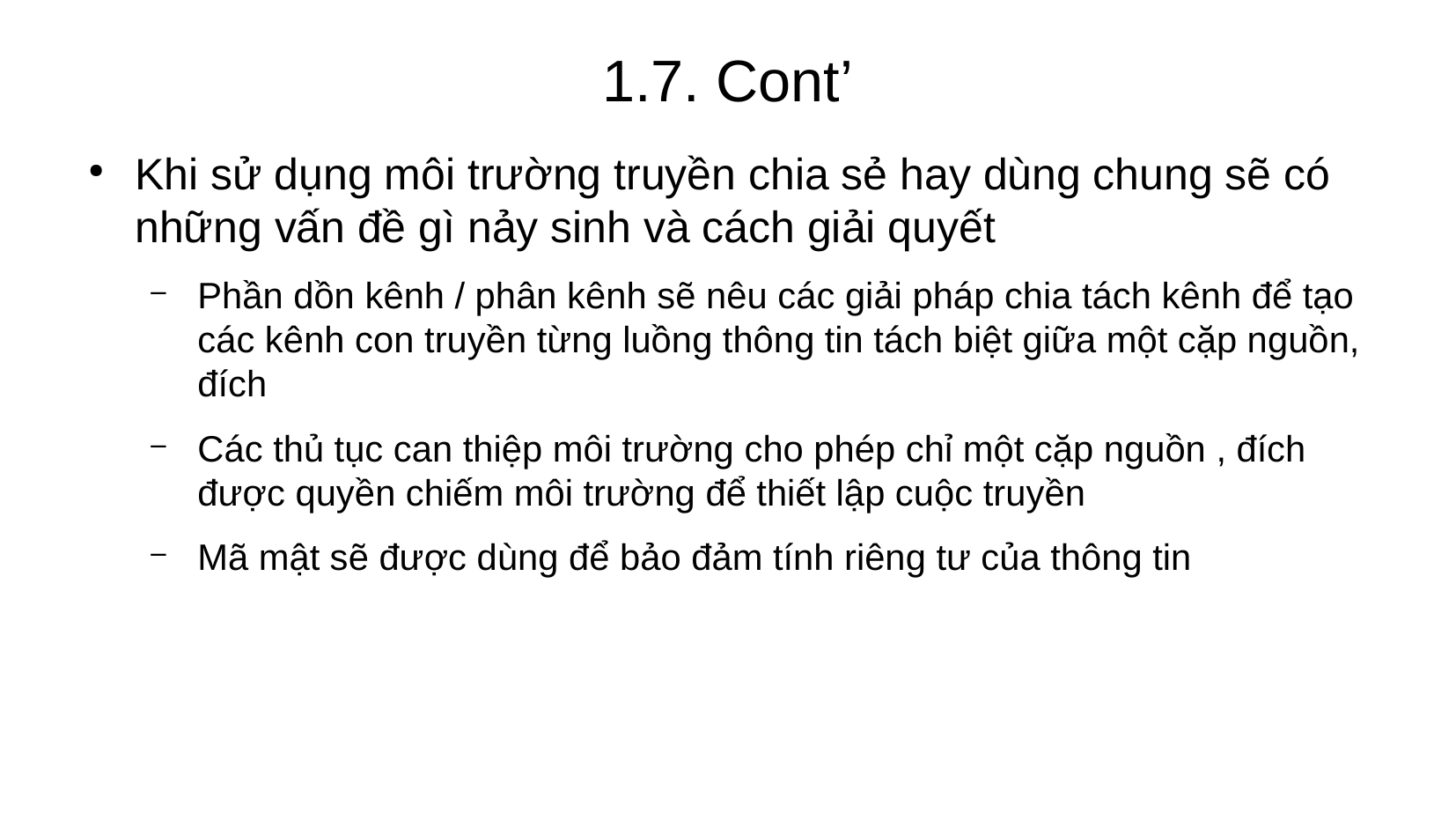

# 1.7. Cont’
Khi sử dụng môi trường truyền chia sẻ hay dùng chung sẽ có những vấn đề gì nảy sinh và cách giải quyết
Phần dồn kênh / phân kênh sẽ nêu các giải pháp chia tách kênh để tạo các kênh con truyền từng luồng thông tin tách biệt giữa một cặp nguồn, đích
Các thủ tục can thiệp môi trường cho phép chỉ một cặp nguồn , đích được quyền chiếm môi trường để thiết lập cuộc truyền
Mã mật sẽ được dùng để bảo đảm tính riêng tư của thông tin